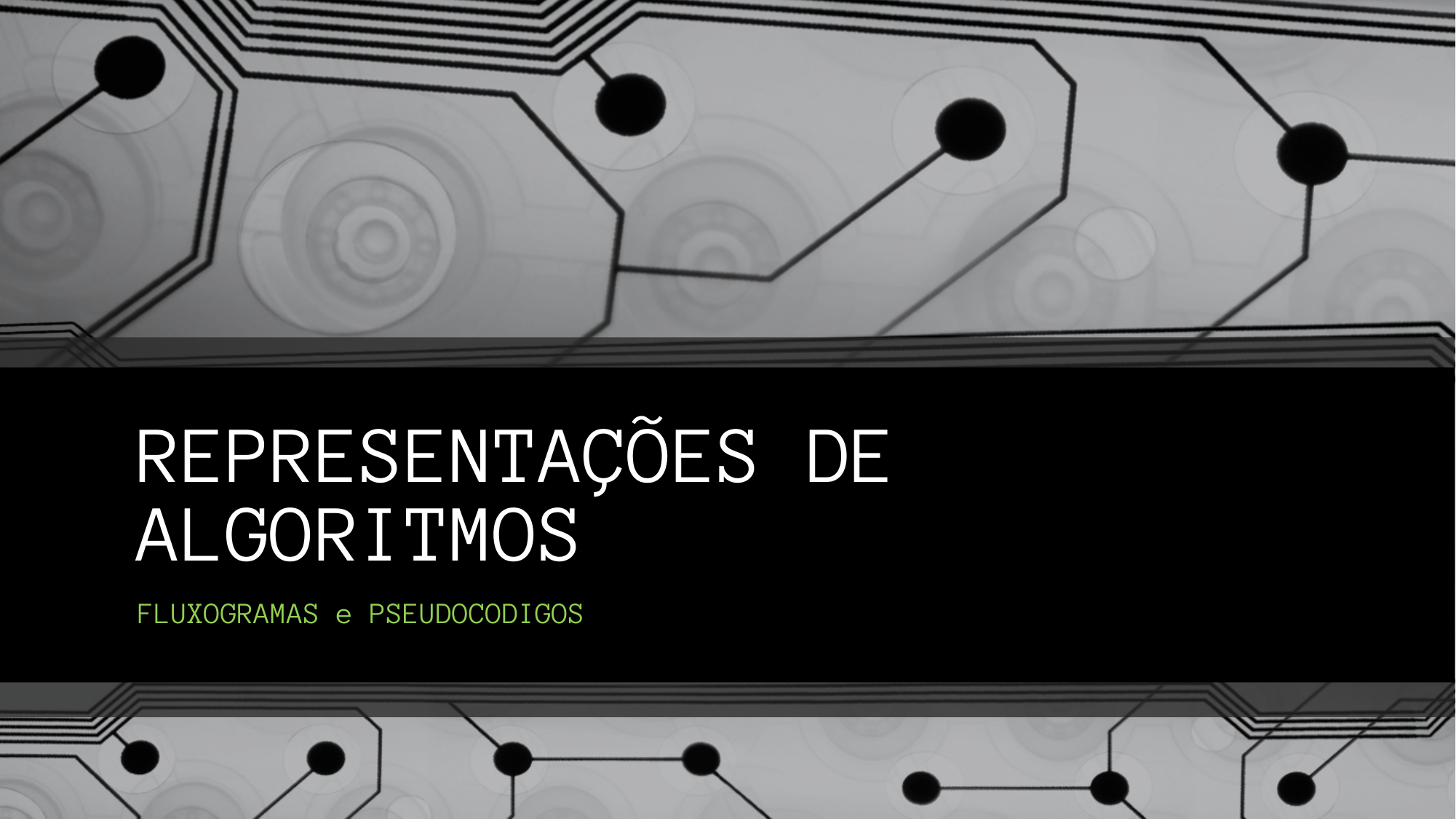

# REPRESENTAÇÕES DE ALGORITMOS
FLUXOGRAMAS e PSEUDOCODIGOS